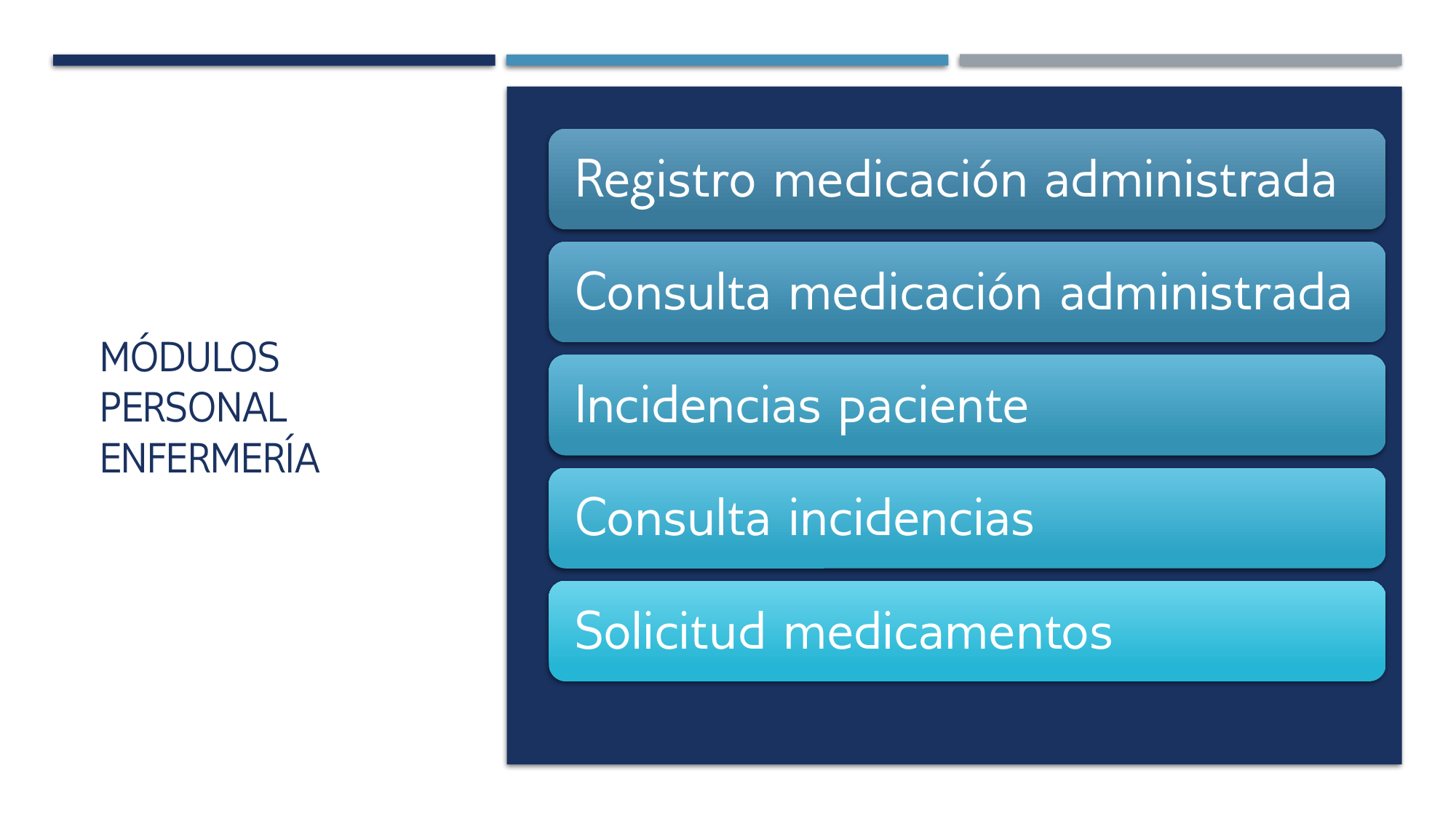

# Módulos personal Enfermería
Registro medicación administrada
Consulta medicación administrada
Incidencias paciente
Consulta incidencias
Solicitud medicamentos